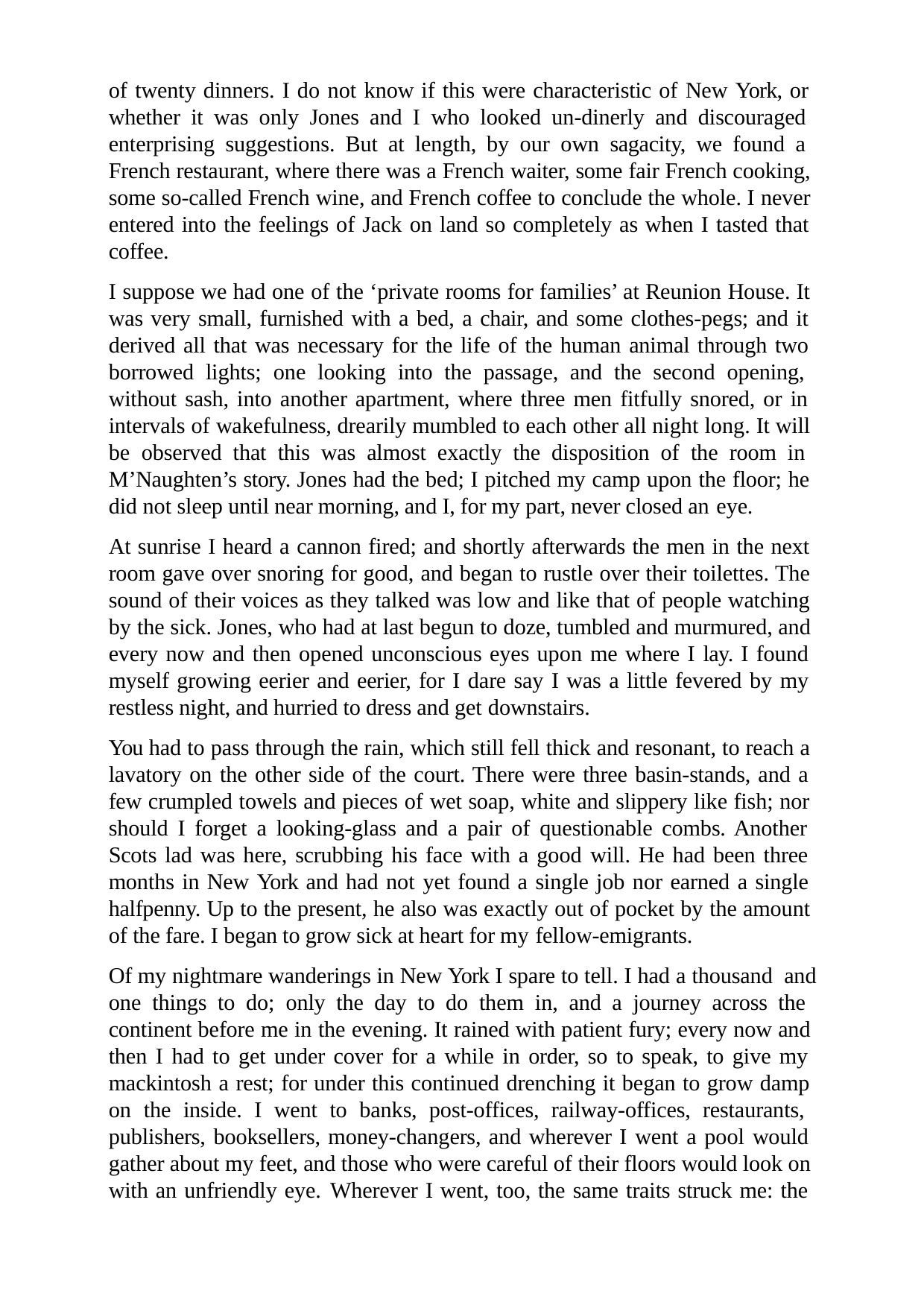

of twenty dinners. I do not know if this were characteristic of New York, or  whether it was only Jones and I who looked un-dinerly and discouraged  enterprising suggestions. But at length, by our own sagacity, we found a  French restaurant, where there was a French waiter, some fair French cooking,  some so-called French wine, and French coffee to conclude the whole. I never  entered into the feelings of Jack on land so completely as when I tasted that  coffee.
I suppose we had one of the ‘private rooms for families’ at Reunion House. It  was very small, furnished with a bed, a chair, and some clothes-pegs; and it  derived all that was necessary for the life of the human animal through two  borrowed lights; one looking into the passage, and the second opening,  without sash, into another apartment, where three men fitfully snored, or in  intervals of wakefulness, drearily mumbled to each other all night long. It will  be observed that this was almost exactly the disposition of the room in  M’Naughten’s story. Jones had the bed; I pitched my camp upon the floor; he  did not sleep until near morning, and I, for my part, never closed an eye.
At sunrise I heard a cannon fired; and shortly afterwards the men in the next  room gave over snoring for good, and began to rustle over their toilettes. The  sound of their voices as they talked was low and like that of people watching  by the sick. Jones, who had at last begun to doze, tumbled and murmured, and  every now and then opened unconscious eyes upon me where I lay. I found  myself growing eerier and eerier, for I dare say I was a little fevered by my  restless night, and hurried to dress and get downstairs.
You had to pass through the rain, which still fell thick and resonant, to reach a  lavatory on the other side of the court. There were three basin-stands, and a  few crumpled towels and pieces of wet soap, white and slippery like fish; nor  should I forget a looking-glass and a pair of questionable combs. Another  Scots lad was here, scrubbing his face with a good will. He had been three  months in New York and had not yet found a single job nor earned a single  halfpenny. Up to the present, he also was exactly out of pocket by the amount  of the fare. I began to grow sick at heart for my fellow-emigrants.
Of my nightmare wanderings in New York I spare to tell. I had a thousand  and one things to do; only the day to do them in, and a journey across the  continent before me in the evening. It rained with patient fury; every now and  then I had to get under cover for a while in order, so to speak, to give my  mackintosh a rest; for under this continued drenching it began to grow damp  on the inside. I went to banks, post-offices, railway-offices, restaurants,  publishers, booksellers, money-changers, and wherever I went a pool would  gather about my feet, and those who were careful of their floors would look on  with an unfriendly eye. Wherever I went, too, the same traits struck me: the